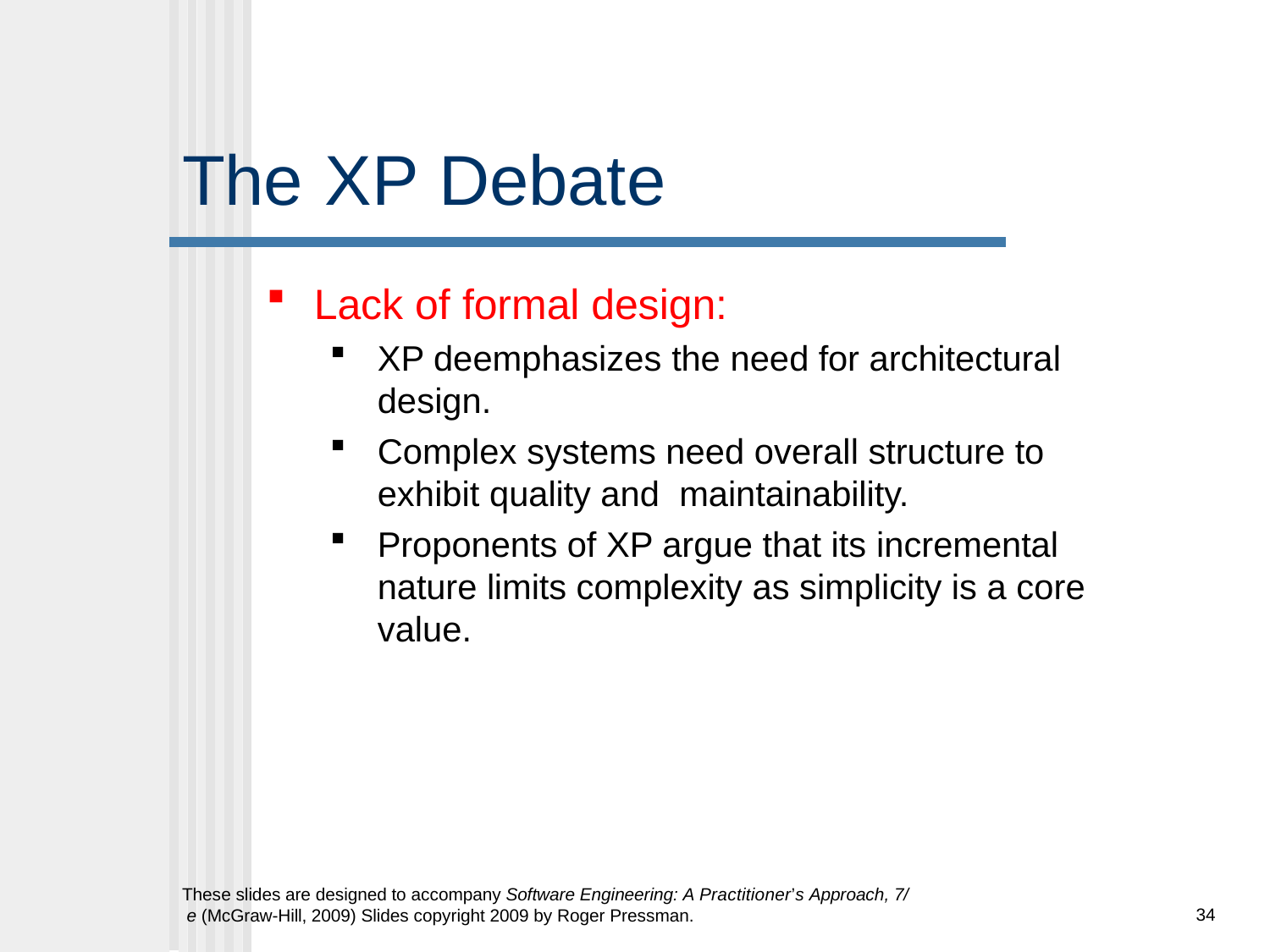

# The	XP	Debate
Lack of formal design:
XP deemphasizes the need for architectural  design.
Complex systems need overall structure to exhibit quality and  maintainability.
Proponents of XP argue that its incremental nature limits complexity as simplicity is a core value.
These slides are designed to accompany Software Engineering: A Practitioner’s Approach, 7/  e (McGraw-Hill, 2009) Slides copyright 2009 by Roger Pressman.
34